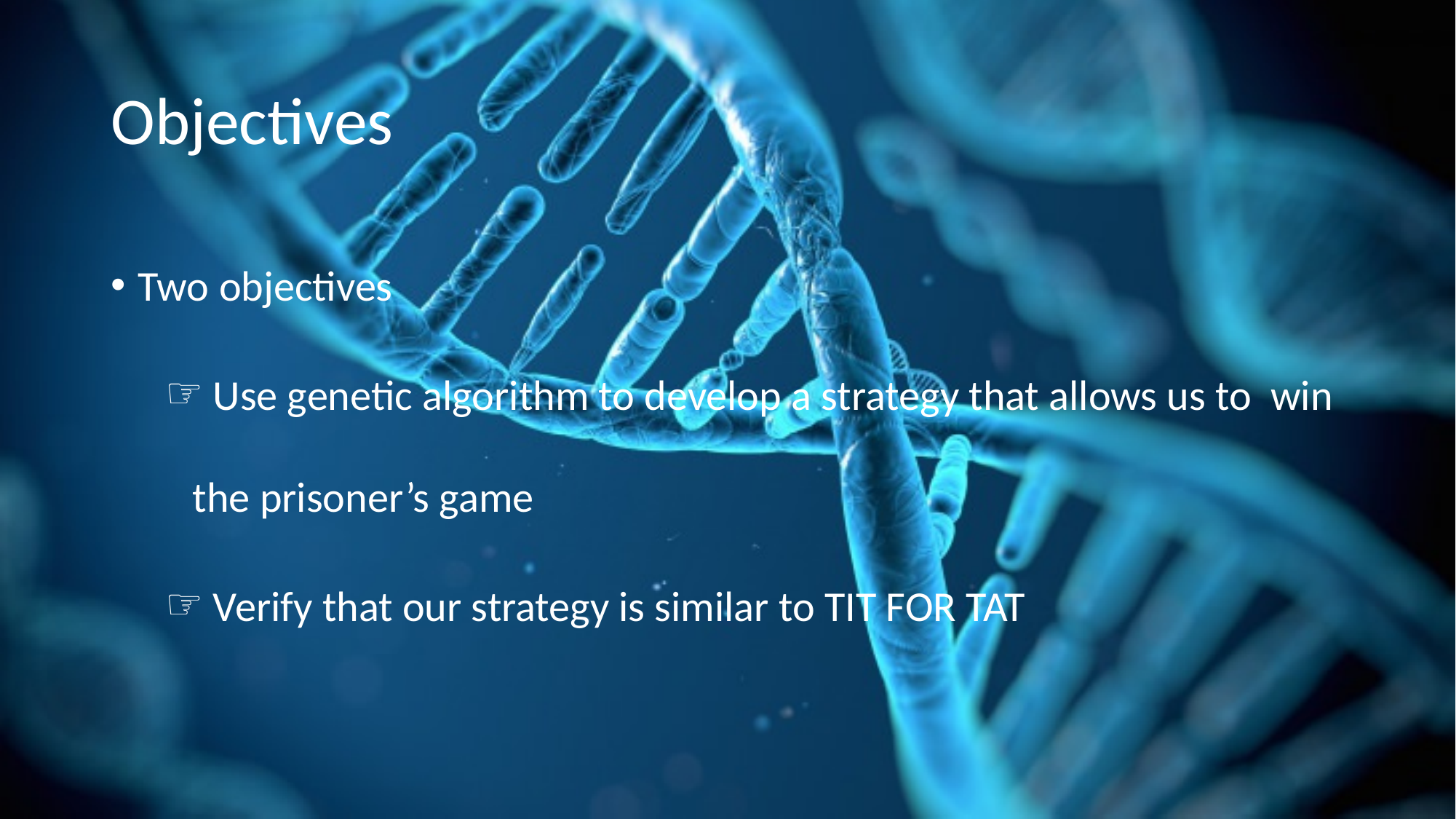

# Objectives
Two objectives
 Use genetic algorithm to develop a strategy that allows us to  win the prisoner’s game
 Verify that our strategy is similar to TIT FOR TAT